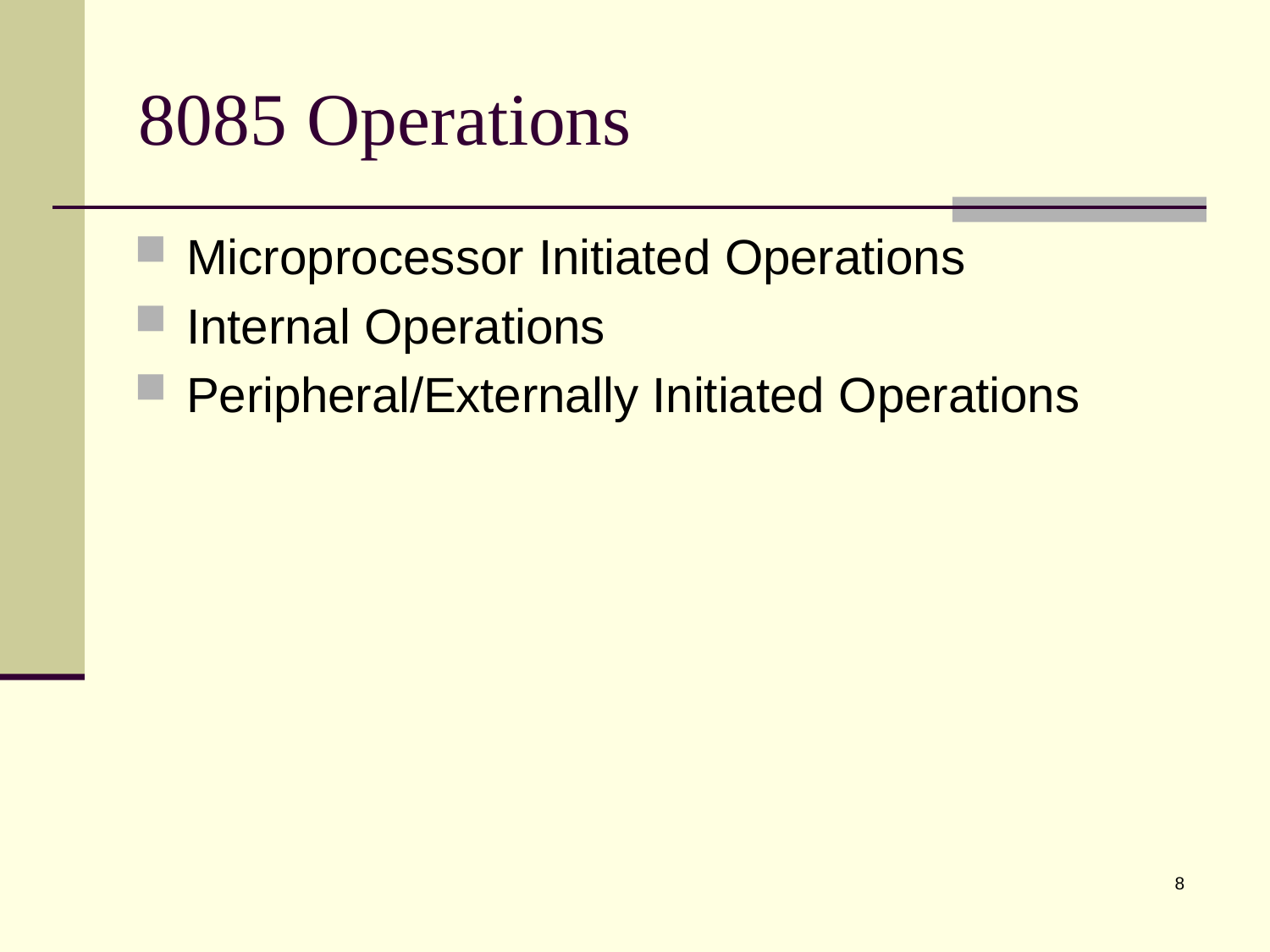

# 8085	Operations
Microprocessor Initiated Operations
Internal Operations
Peripheral/Externally Initiated Operations
8